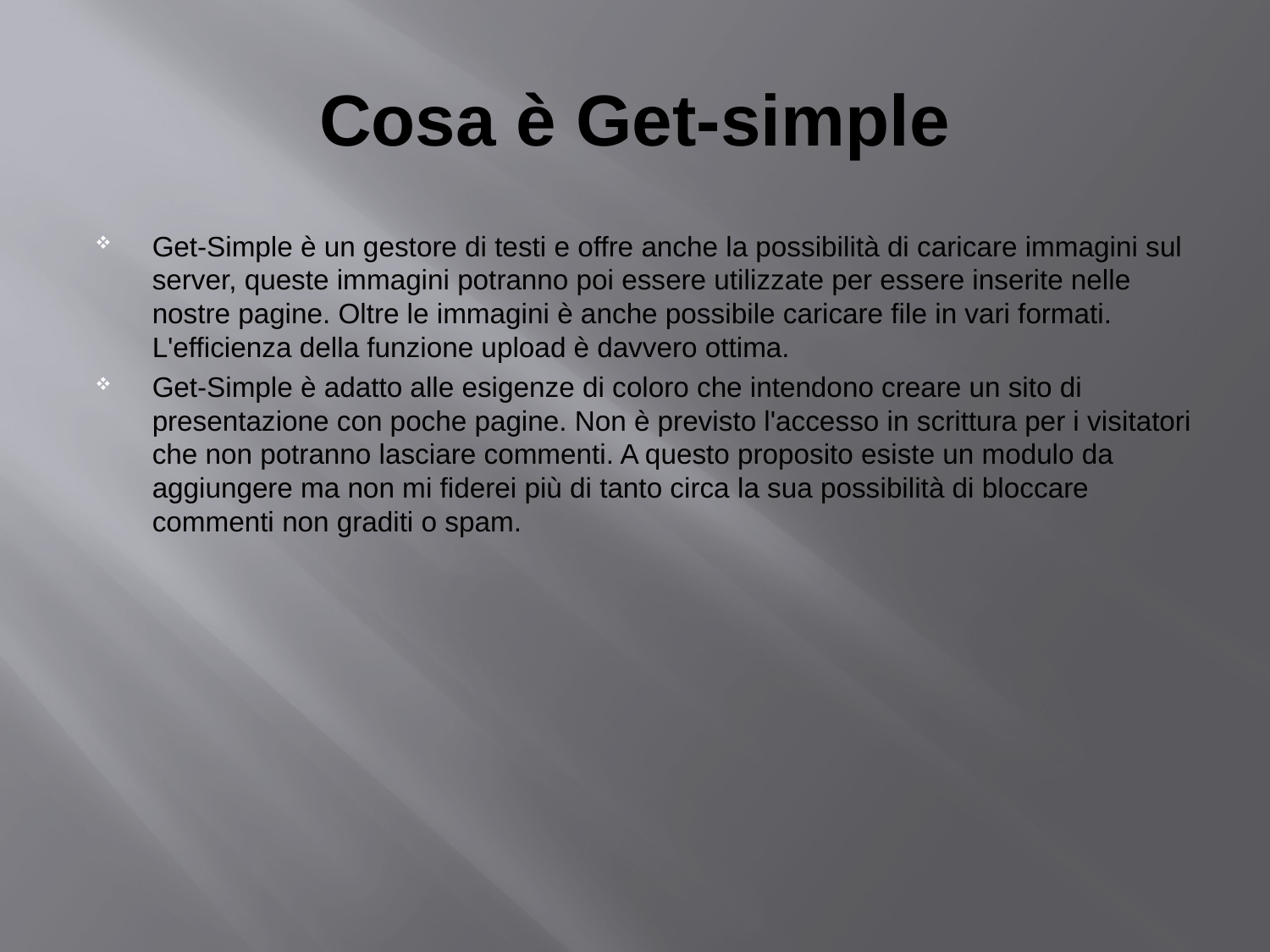

# Cosa è Get-simple
Get-Simple è un gestore di testi e offre anche la possibilità di caricare immagini sul server, queste immagini potranno poi essere utilizzate per essere inserite nelle nostre pagine. Oltre le immagini è anche possibile caricare file in vari formati. L'efficienza della funzione upload è davvero ottima.
Get-Simple è adatto alle esigenze di coloro che intendono creare un sito di presentazione con poche pagine. Non è previsto l'accesso in scrittura per i visitatori che non potranno lasciare commenti. A questo proposito esiste un modulo da aggiungere ma non mi fiderei più di tanto circa la sua possibilità di bloccare commenti non graditi o spam.